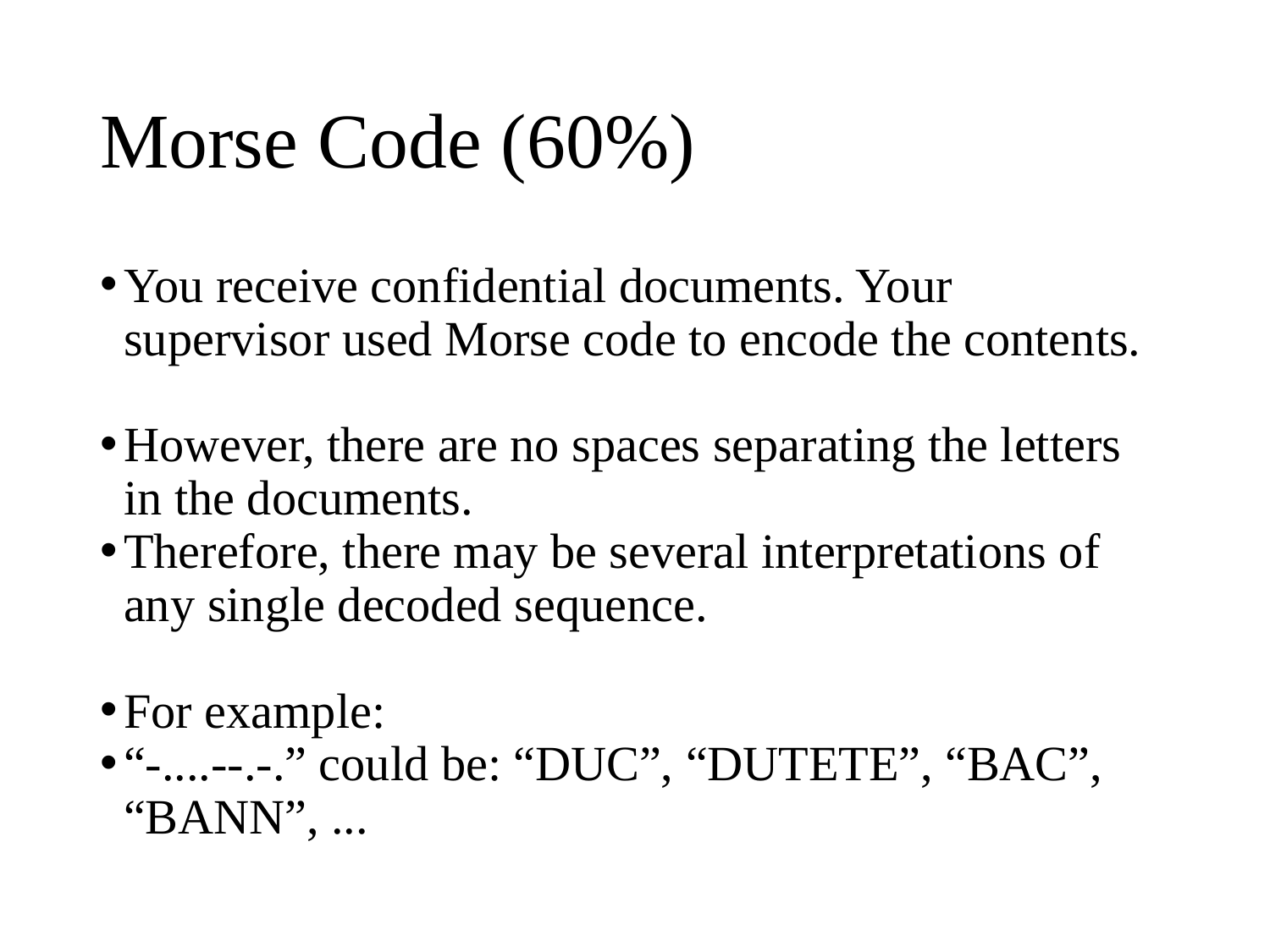

# Morse Code (60%)
You receive confidential documents. Your supervisor used Morse code to encode the contents.

However, there are no spaces separating the letters in the documents.
Therefore, there may be several interpretations of any single decoded sequence.

For example:
“-....--.-.” could be: “DUC”, “DUTETE”, “BAC”, “BANN”, ...